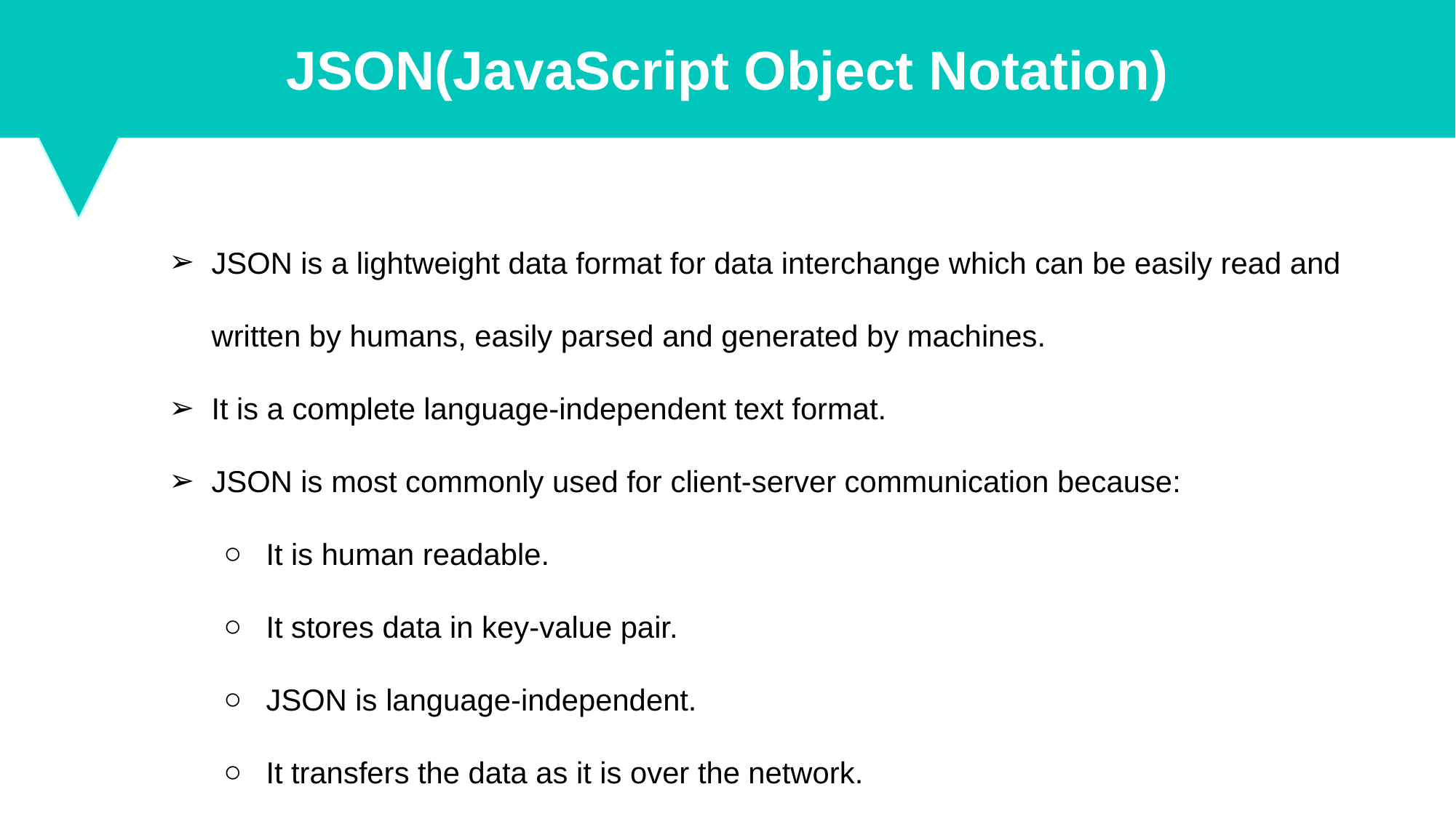

JSON(JavaScript Object Notation)

JSON is a lightweight data format for data interchange which can be easily read and written by humans, easily parsed and generated by machines.
It is a complete language-independent text format.
JSON is most commonly used for client-server communication because:
It is human readable.
It stores data in key-value pair.
JSON is language-independent.
It transfers the data as it is over the network.